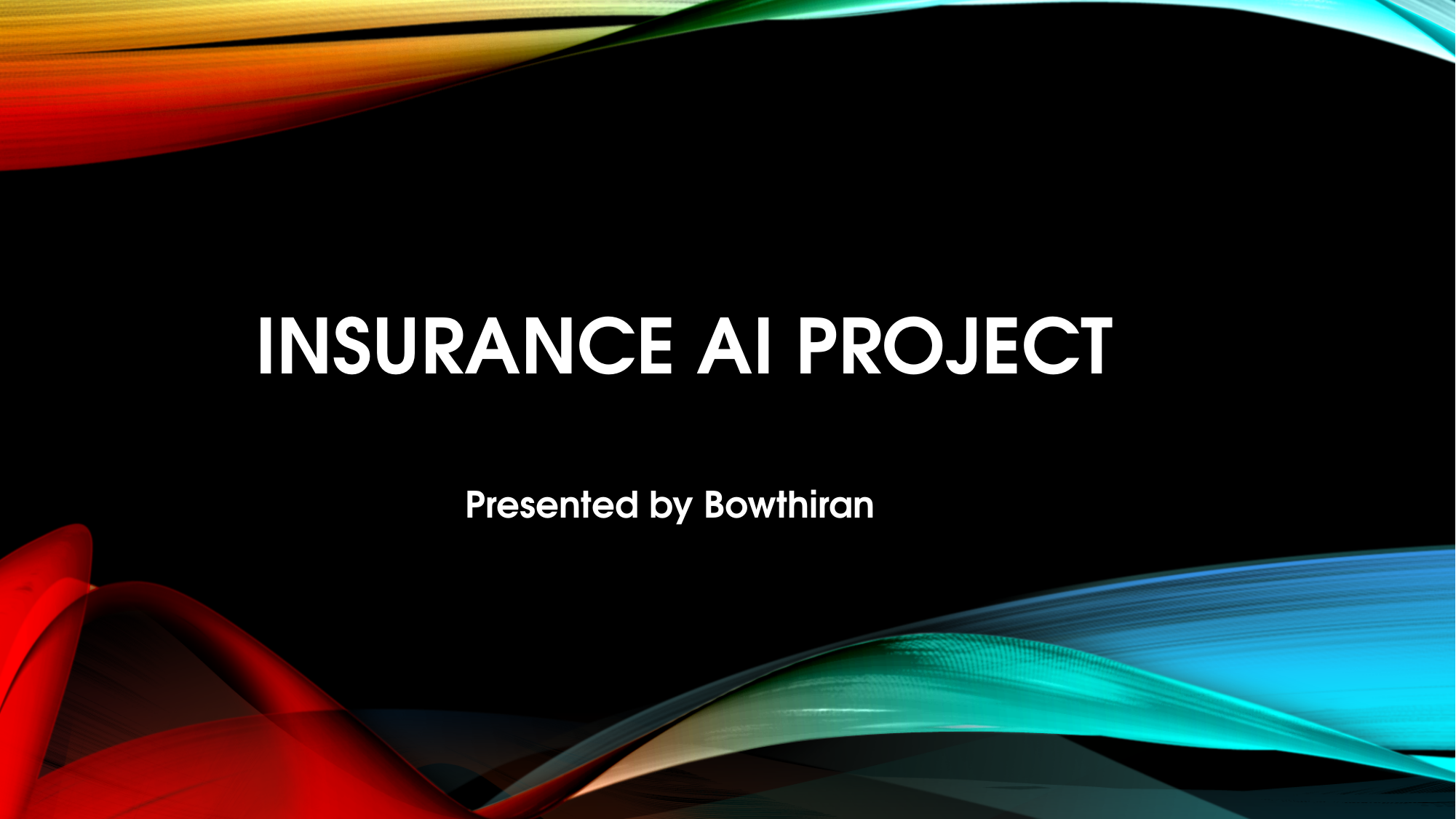

# Insurance AI Project
Presented by Bowthiran